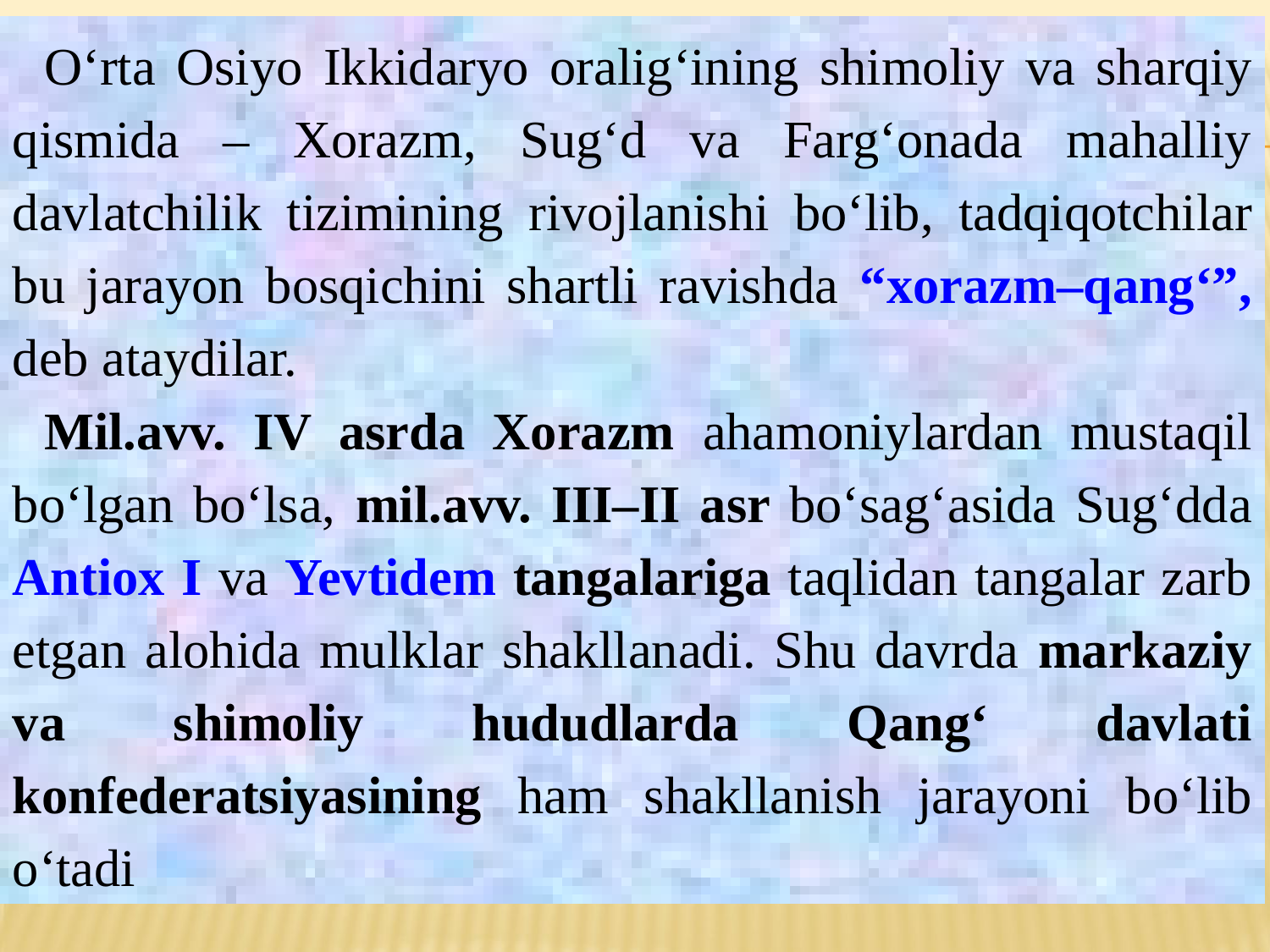

O‘rta Osiyo Ikkidaryo oralig‘ining shimoliy va sharqiy qismida – Xorazm, Sug‘d va Farg‘onada mahalliy davlatchilik tizimining rivojlanishi bo‘lib, tadqiqotchilar bu jarayon bosqichini shartli ravishda “xorazm–qang‘”, deb ataydilar.
Mil.avv. IV asrda Xorazm ahamoniylardan mustaqil bo‘lgan bo‘lsa, mil.avv. III–II asr bo‘sag‘asida Sug‘dda Antiox I va Yevtidem tangalariga taqlidan tangalar zarb etgan alohida mulklar shakllanadi. Shu davrda markaziy va shimoliy hududlarda Qang‘ davlati konfederatsiyasining ham shakllanish jarayoni bo‘lib o‘tadi